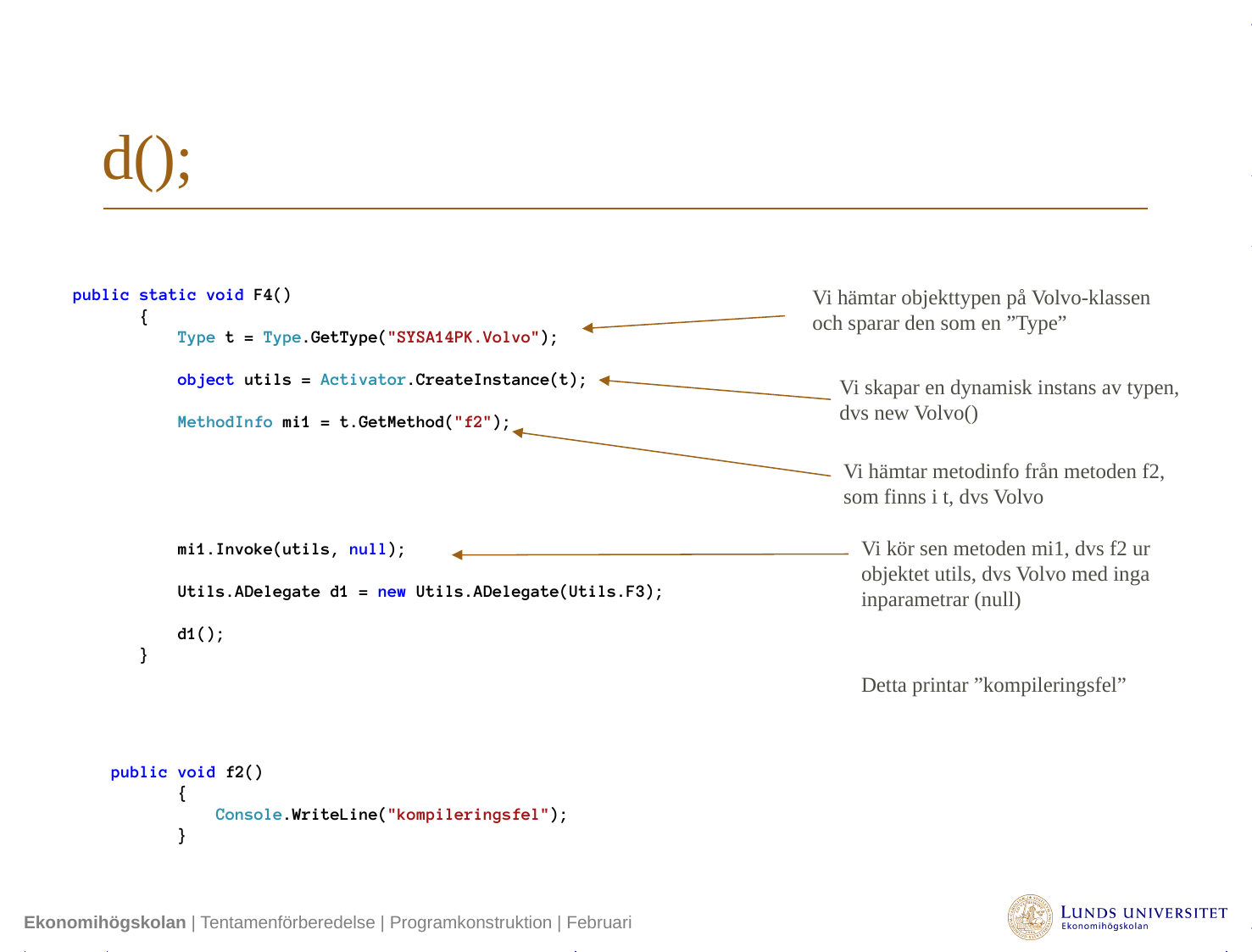

# d();
 public static void F4()
        {
            Type t = Type.GetType("SYSA14PK.Volvo");

            object utils = Activator.CreateInstance(t);

            MethodInfo mi1 = t.GetMethod("f2");

            mi1.Invoke(utils, null);

            Utils.ADelegate d1 = new Utils.ADelegate(Utils.F3);

            d1();
        }
Vi hämtar objekttypen på Volvo-klassen och sparar den som en ”Type”
Vi skapar en dynamisk instans av typen, dvs new Volvo()
Vi hämtar metodinfo från metoden f2, som finns i t, dvs Volvo
Vi kör sen metoden mi1, dvs f2 ur objektet utils, dvs Volvo med inga inparametrar (null)

Detta printar ”kompileringsfel”
 public void f2()
        {
            Console.WriteLine("kompileringsfel");
        }